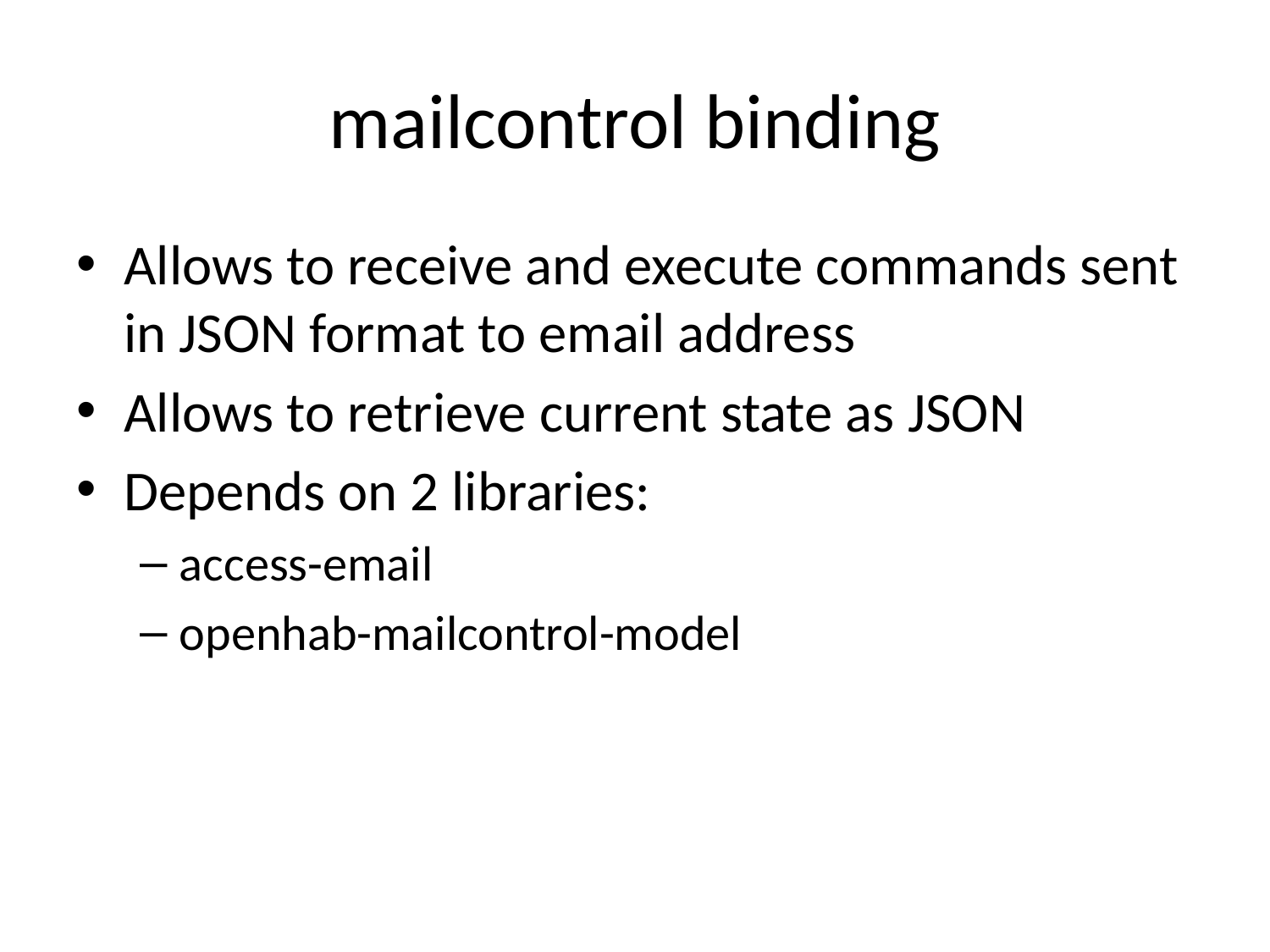

# mailcontrol binding
Allows to receive and execute commands sent  in JSON format to email address
Allows to retrieve current state as JSON
Depends on 2 libraries:
access-email
openhab-mailcontrol-model